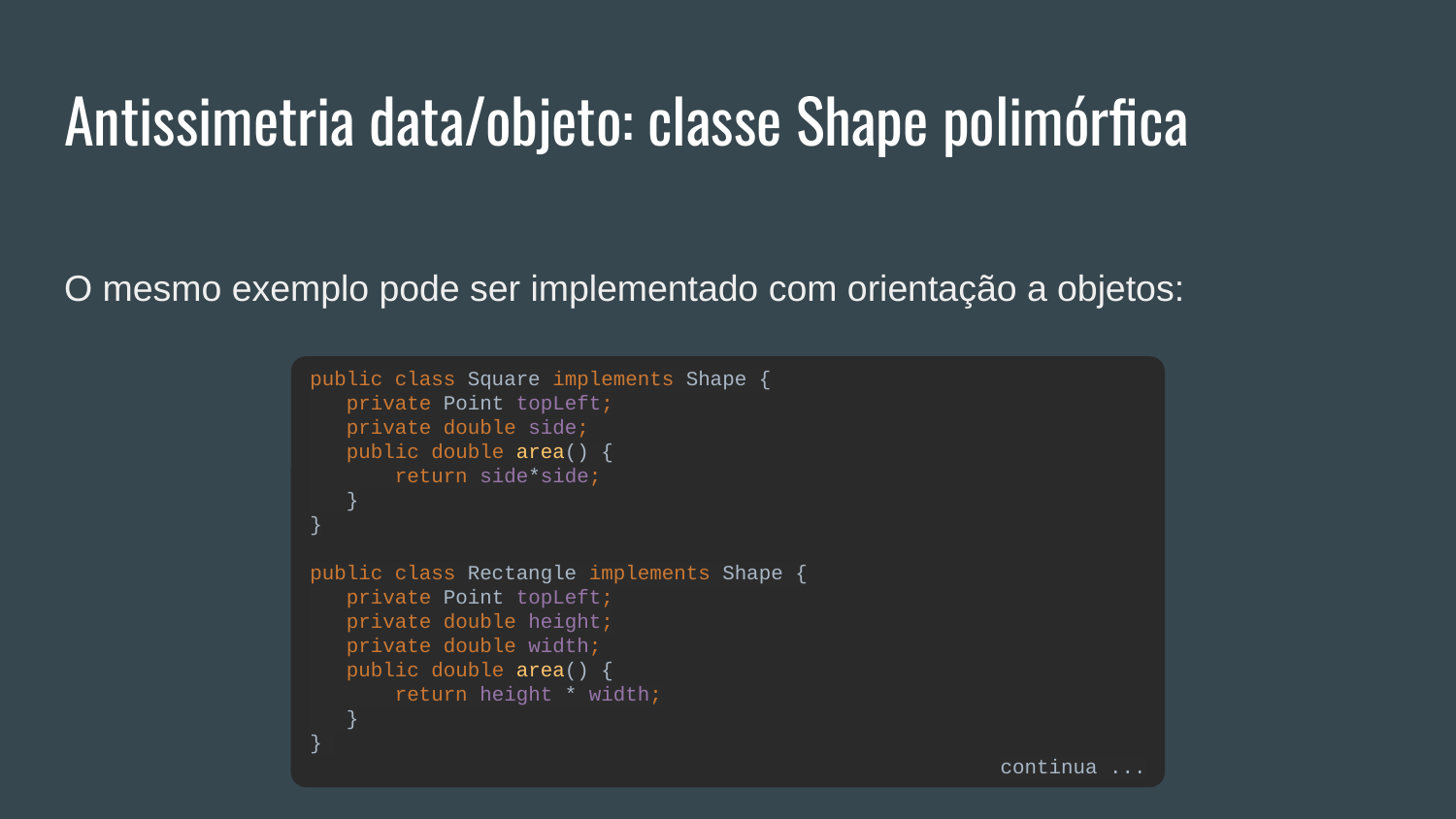

# Antissimetria data/objeto: classe Shape polimórfica

O mesmo exemplo pode ser implementado com orientação a objetos:
public class Square implements Shape {
   private Point topLeft;
   private double side;
   public double area() {
       return side*side;
   }
}

public class Rectangle implements Shape {
   private Point topLeft;
   private double height;
   private double width;
   public double area() {
       return height * width;
   }
}
continua ...